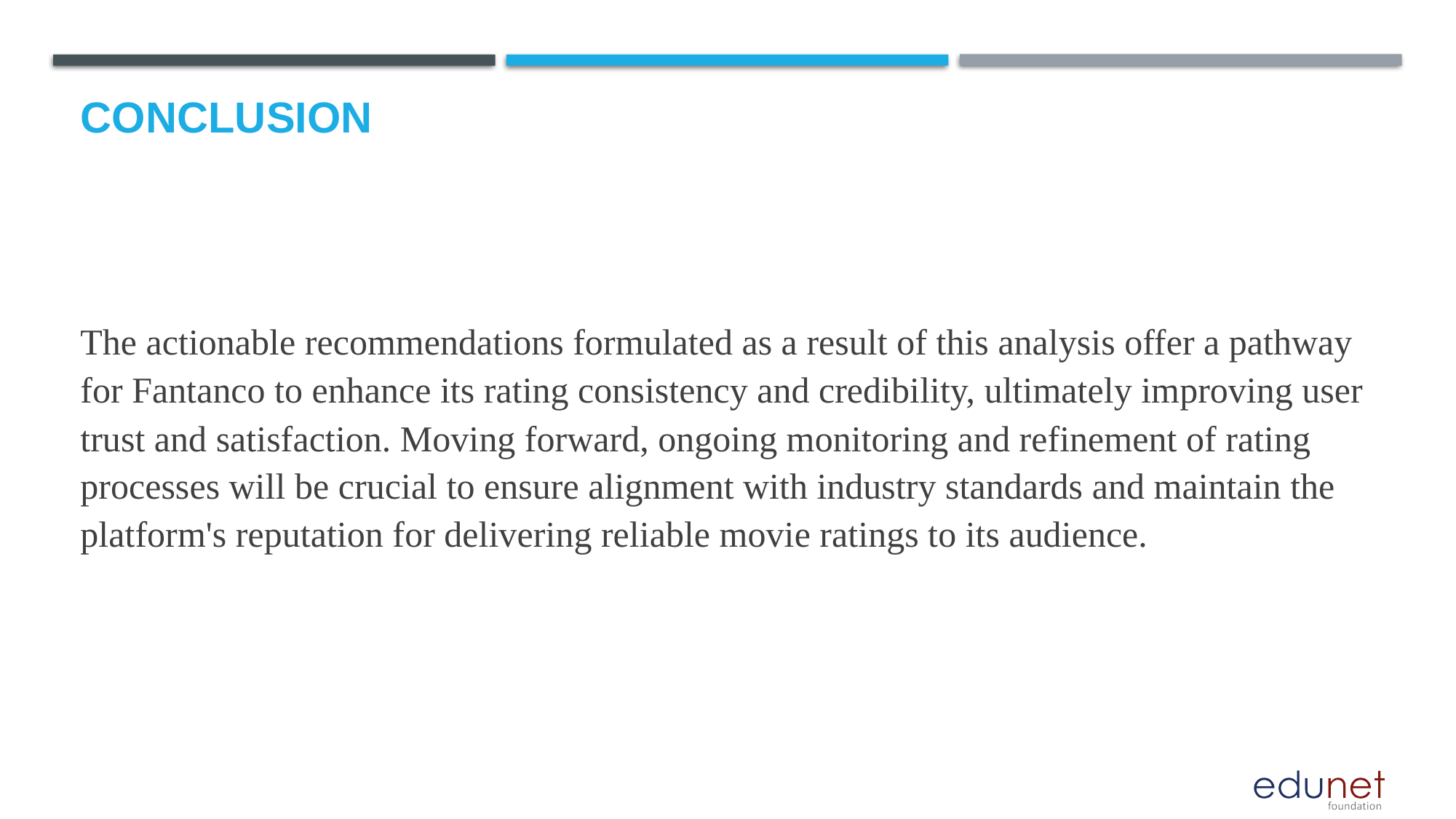

# Conclusion
The actionable recommendations formulated as a result of this analysis offer a pathway for Fantanco to enhance its rating consistency and credibility, ultimately improving user trust and satisfaction. Moving forward, ongoing monitoring and refinement of rating processes will be crucial to ensure alignment with industry standards and maintain the platform's reputation for delivering reliable movie ratings to its audience.